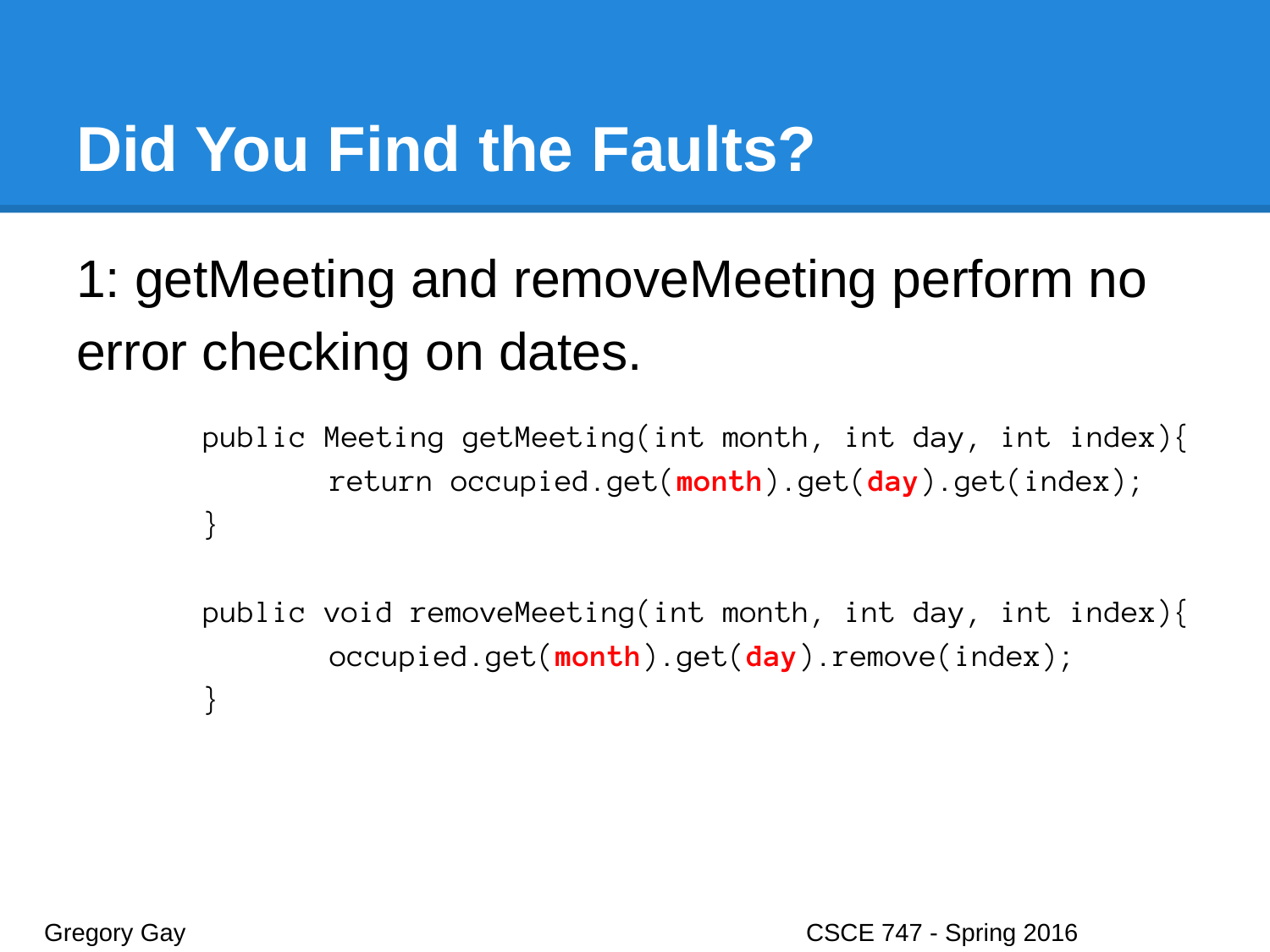

# Did You Find the Faults?
1: getMeeting and removeMeeting perform no error checking on dates.

	public Meeting getMeeting(int month, int day, int index){
		return occupied.get(month).get(day).get(index);
	}

	public void removeMeeting(int month, int day, int index){
		occupied.get(month).get(day).remove(index);
	}

Gregory Gay					CSCE 747 - Spring 2016							17